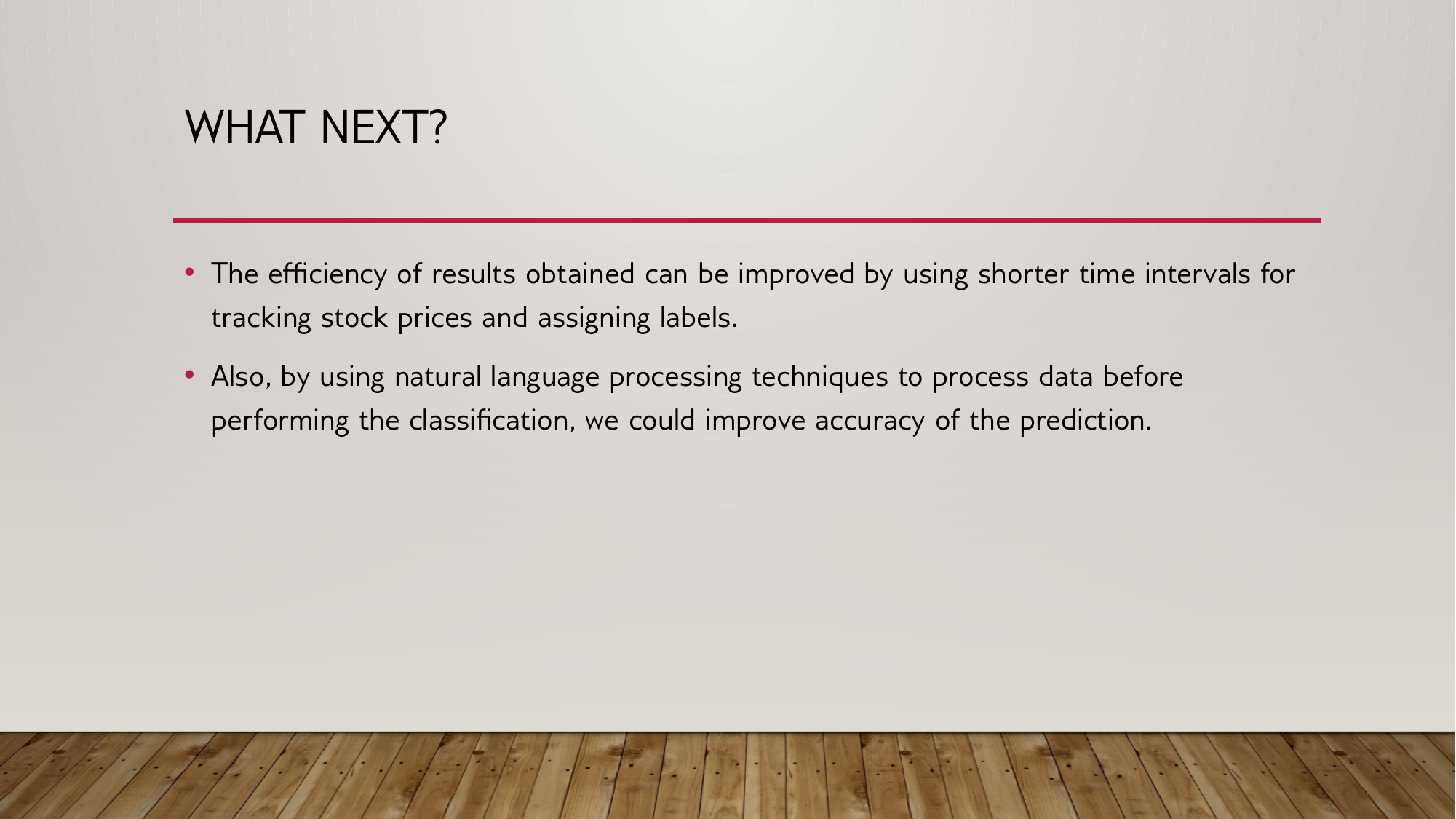

# What next?
The efficiency of results obtained can be improved by using shorter time intervals for tracking stock prices and assigning labels.
Also, by using natural language processing techniques to process data before performing the classification, we could improve accuracy of the prediction.